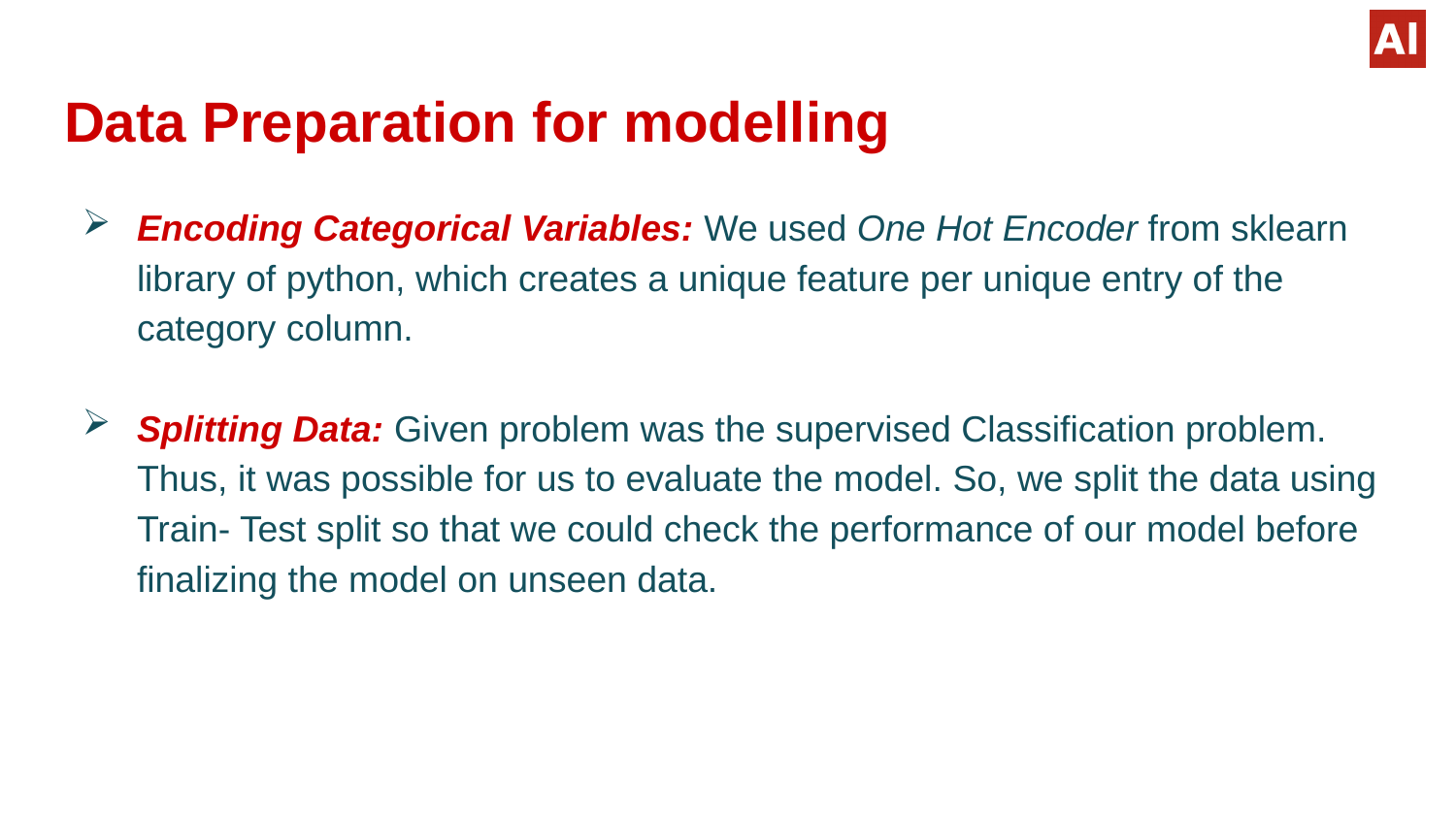

# Data Preparation for modelling
Encoding Categorical Variables: We used One Hot Encoder from sklearn library of python, which creates a unique feature per unique entry of the category column.

Splitting Data: Given problem was the supervised Classification problem. Thus, it was possible for us to evaluate the model. So, we split the data using Train- Test split so that we could check the performance of our model before finalizing the model on unseen data.